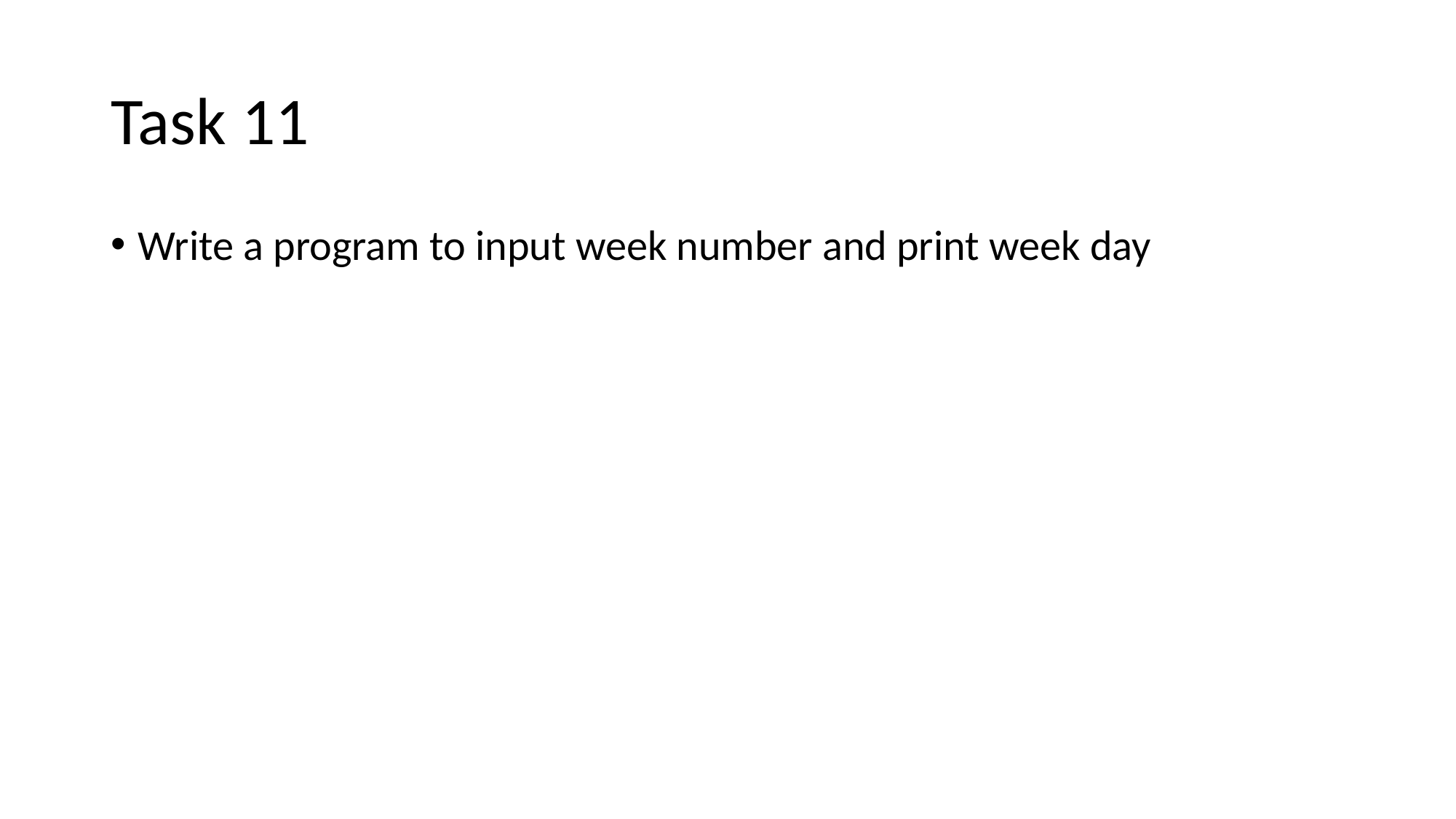

# Task 11
Write a program to input week number and print week day